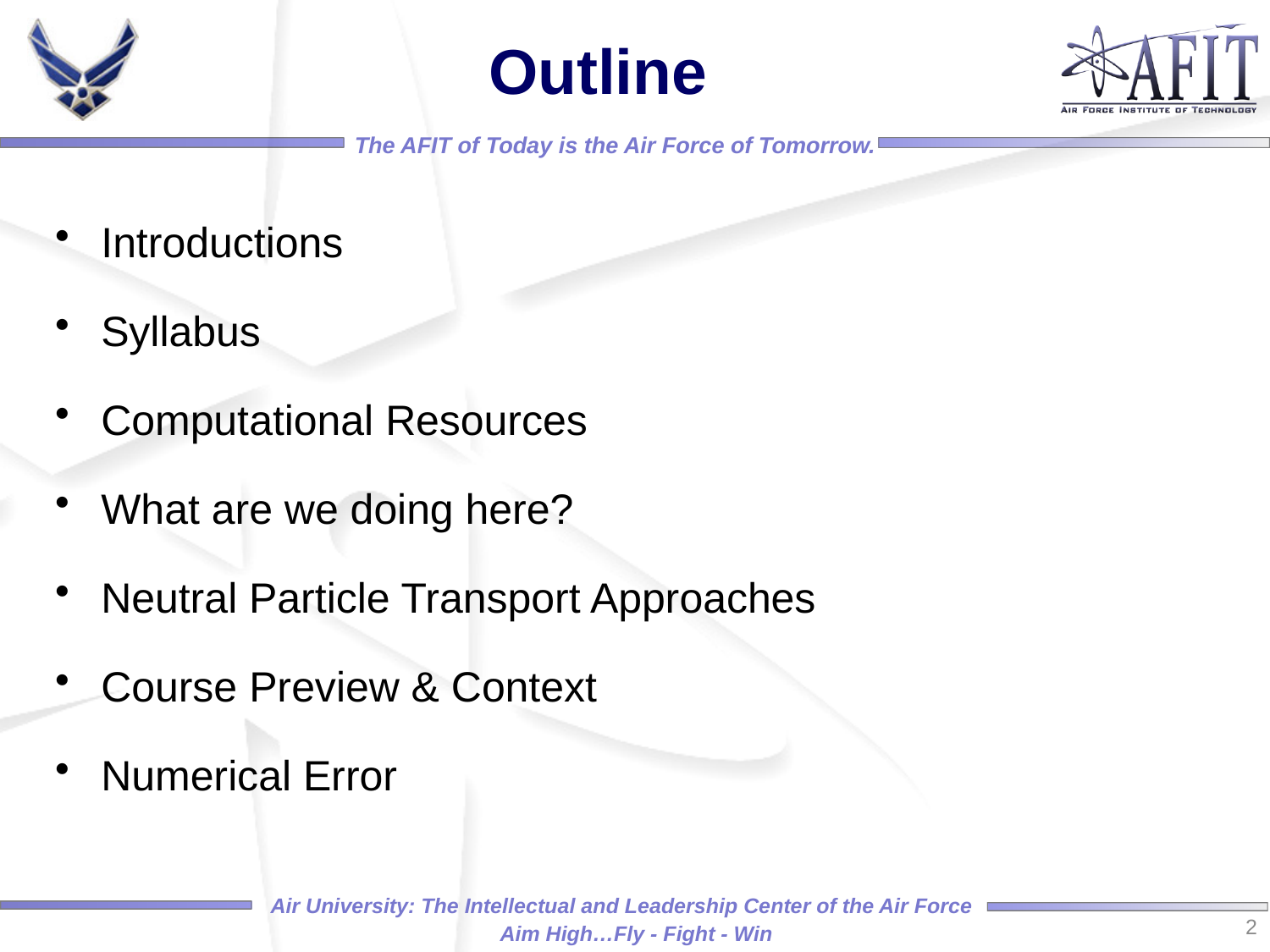

# Outline

Introductions

Syllabus

Computational Resources

What are we doing here?

Neutral Particle Transport Approaches

Course Preview & Context

Numerical Error

2